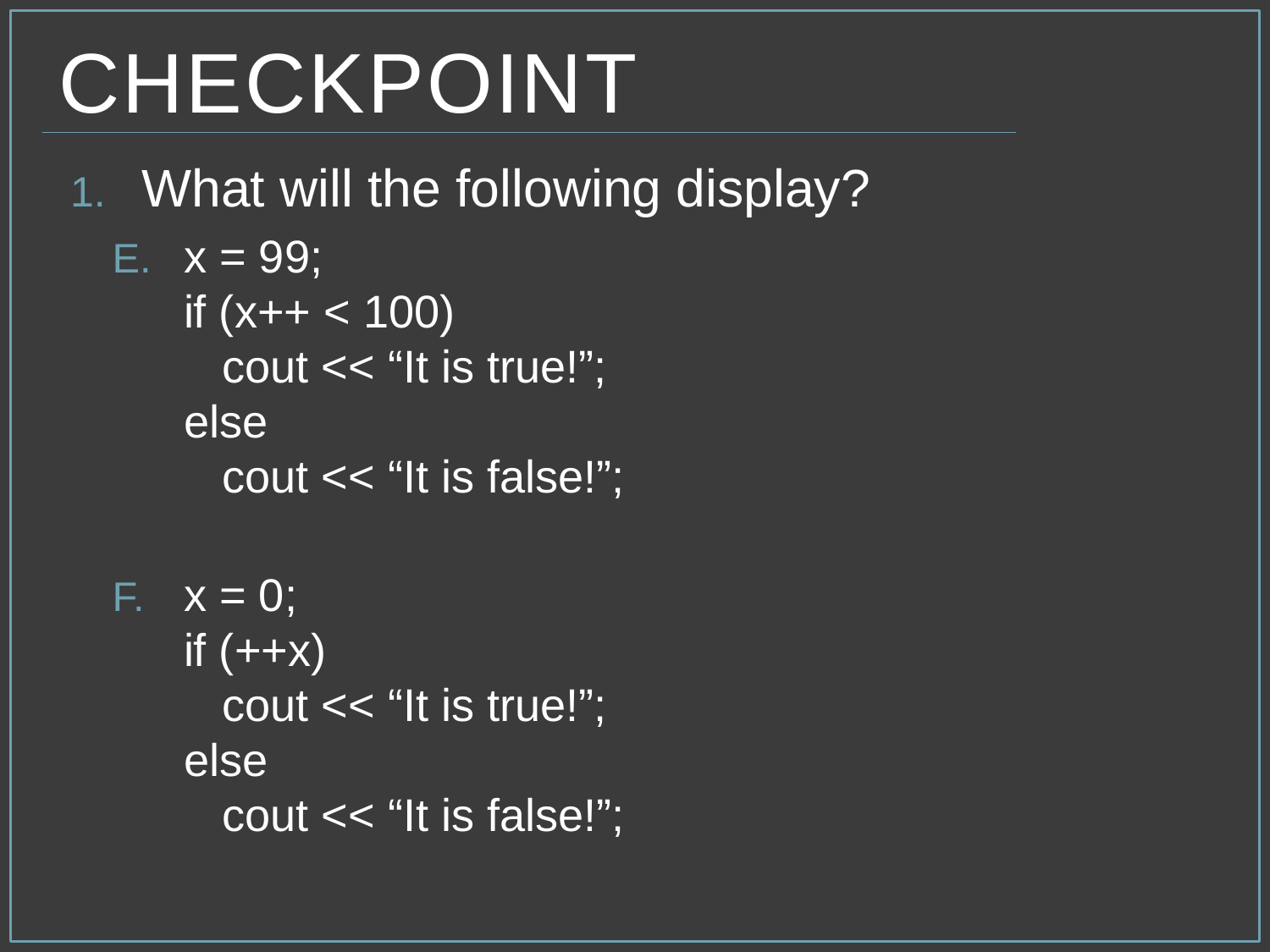

# Checkpoint
What will the following display?
x = 99;
if (x++ < 100)
   cout << “It is true!”;
else
   cout << “It is false!”;
x = 0;
if (++x)
   cout << “It is true!”;
else
   cout << “It is false!”;